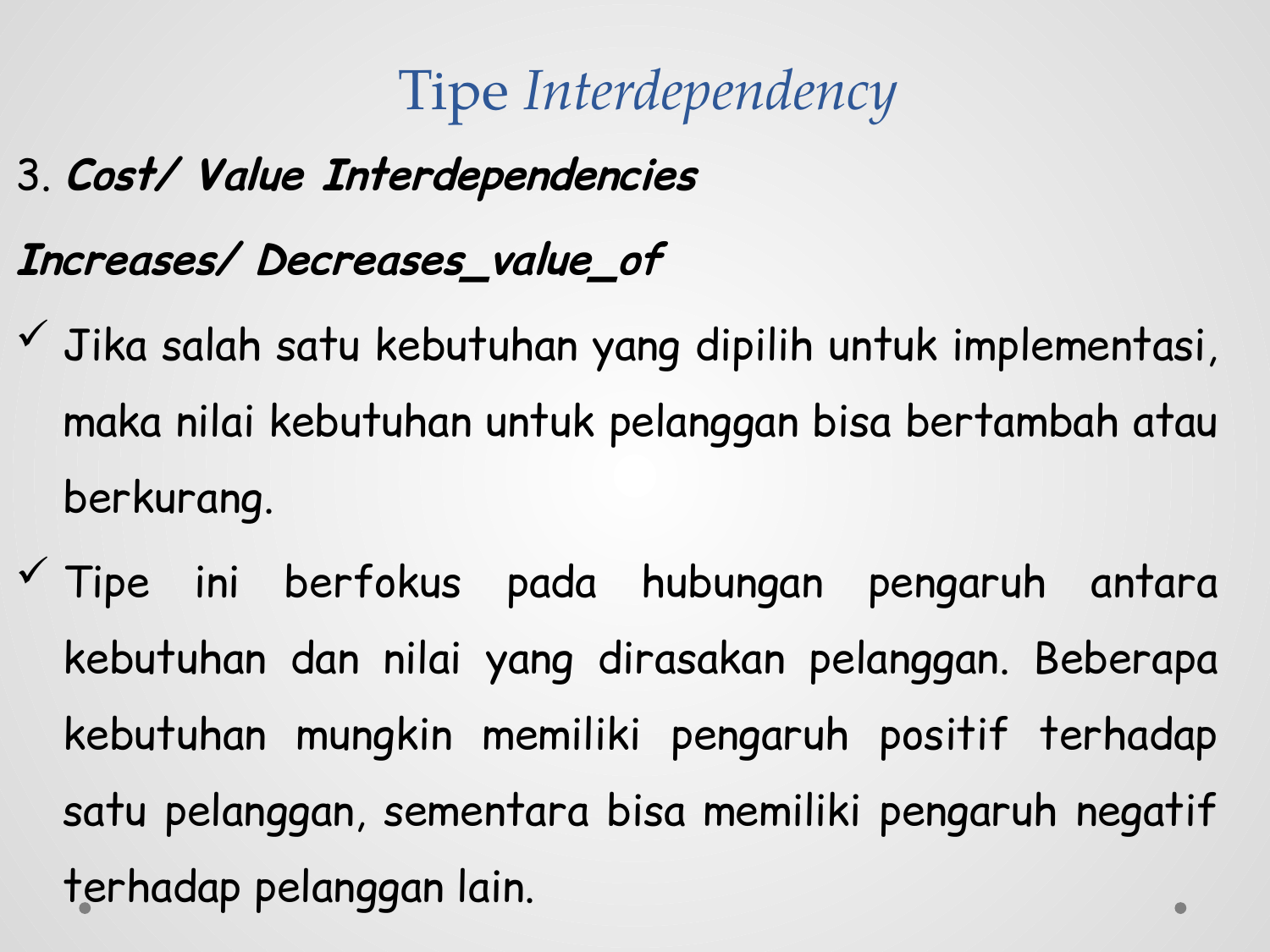

# Tipe Interdependency
3. Cost/ Value Interdependencies
Increases/ Decreases_value_of
Jika salah satu kebutuhan yang dipilih untuk implementasi, maka nilai kebutuhan untuk pelanggan bisa bertambah atau berkurang.
Tipe ini berfokus pada hubungan pengaruh antara kebutuhan dan nilai yang dirasakan pelanggan. Beberapa kebutuhan mungkin memiliki pengaruh positif terhadap satu pelanggan, sementara bisa memiliki pengaruh negatif terhadap pelanggan lain.